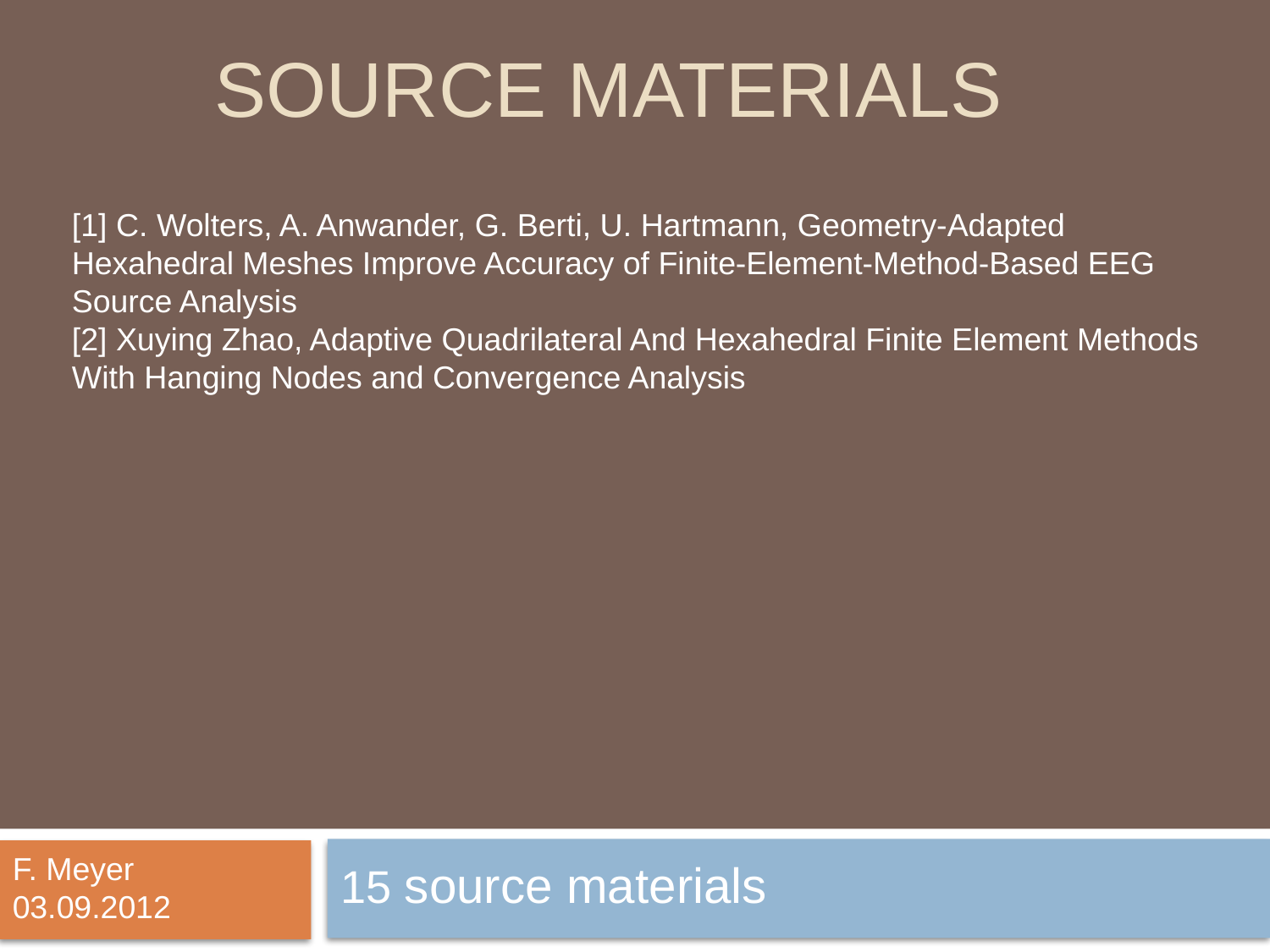

# Source materials
[1] C. Wolters, A. Anwander, G. Berti, U. Hartmann, Geometry-Adapted Hexahedral Meshes Improve Accuracy of Finite-Element-Method-Based EEG Source Analysis
[2] Xuying Zhao, Adaptive Quadrilateral And Hexahedral Finite Element Methods With Hanging Nodes and Convergence Analysis

15 source materials
F. Meyer
03.09.2012